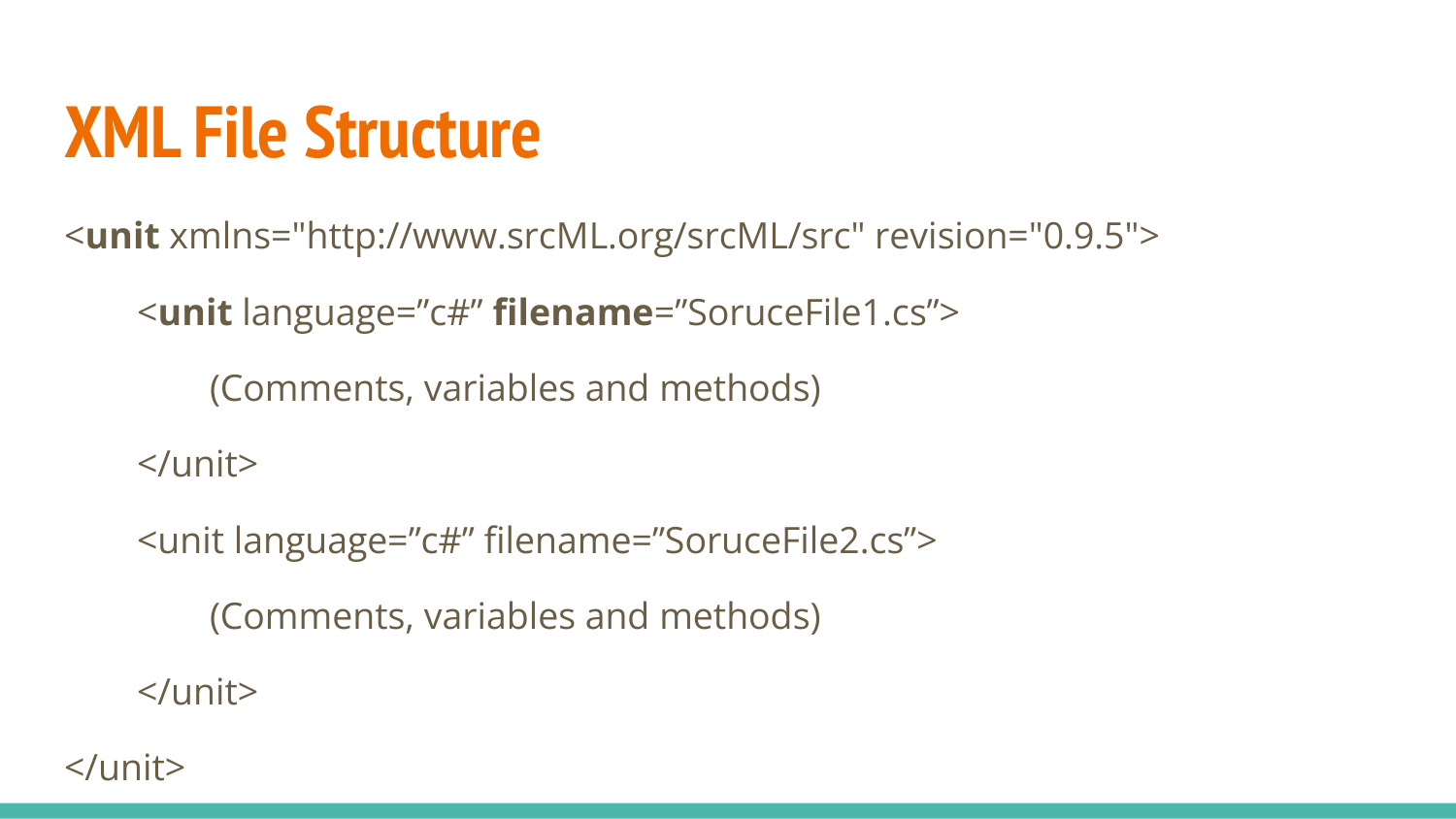

# XML File Structure
<unit xmlns="http://www.srcML.org/srcML/src" revision="0.9.5">
<unit language=”c#” filename=”SoruceFile1.cs”>
	(Comments, variables and methods)
</unit>
<unit language=”c#” filename=”SoruceFile2.cs”>
	(Comments, variables and methods)
</unit>
</unit>